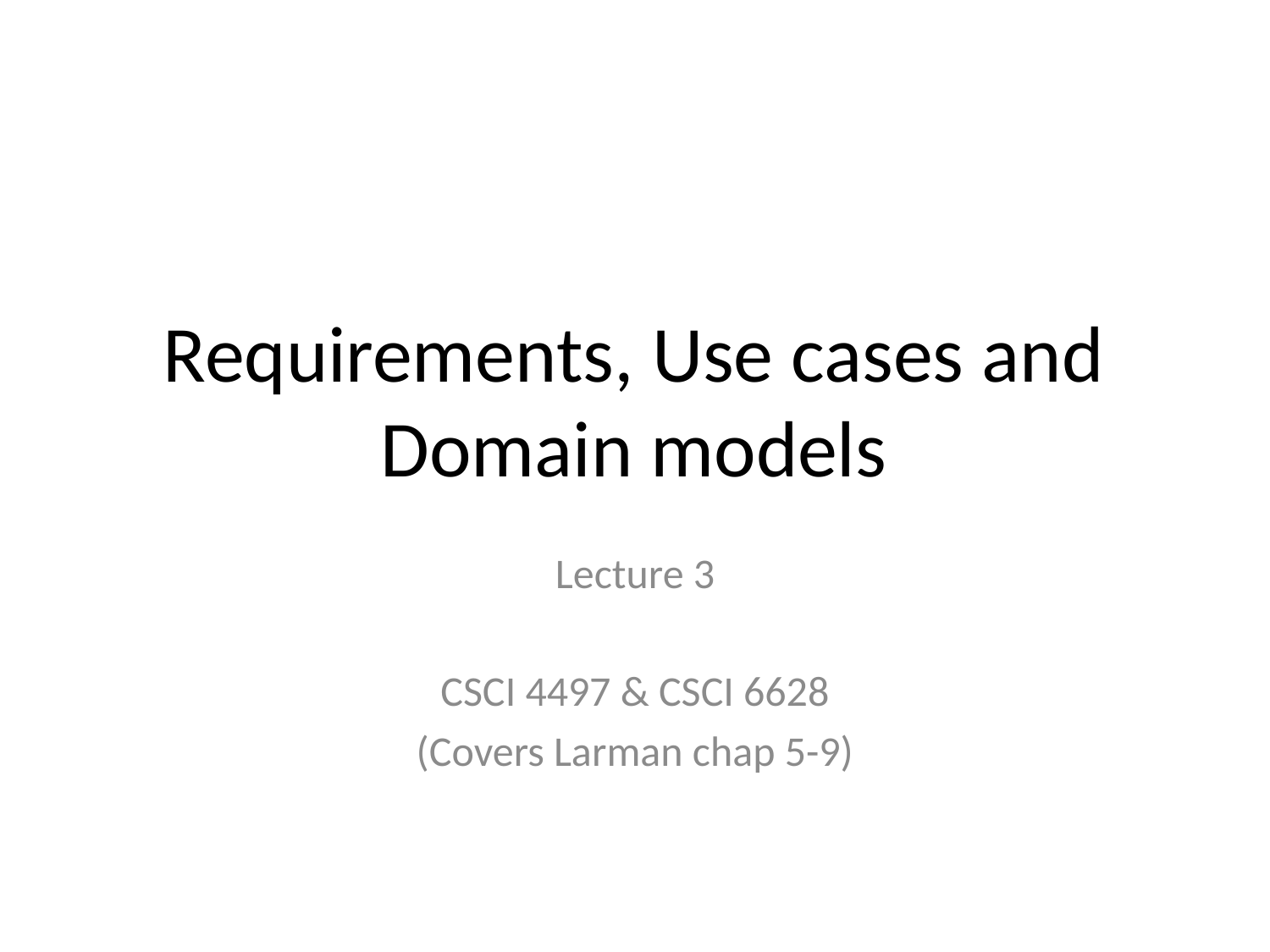

# Requirements, Use cases and Domain models
Lecture 3

CSCI 4497 & CSCI 6628
(Covers Larman chap 5-9)